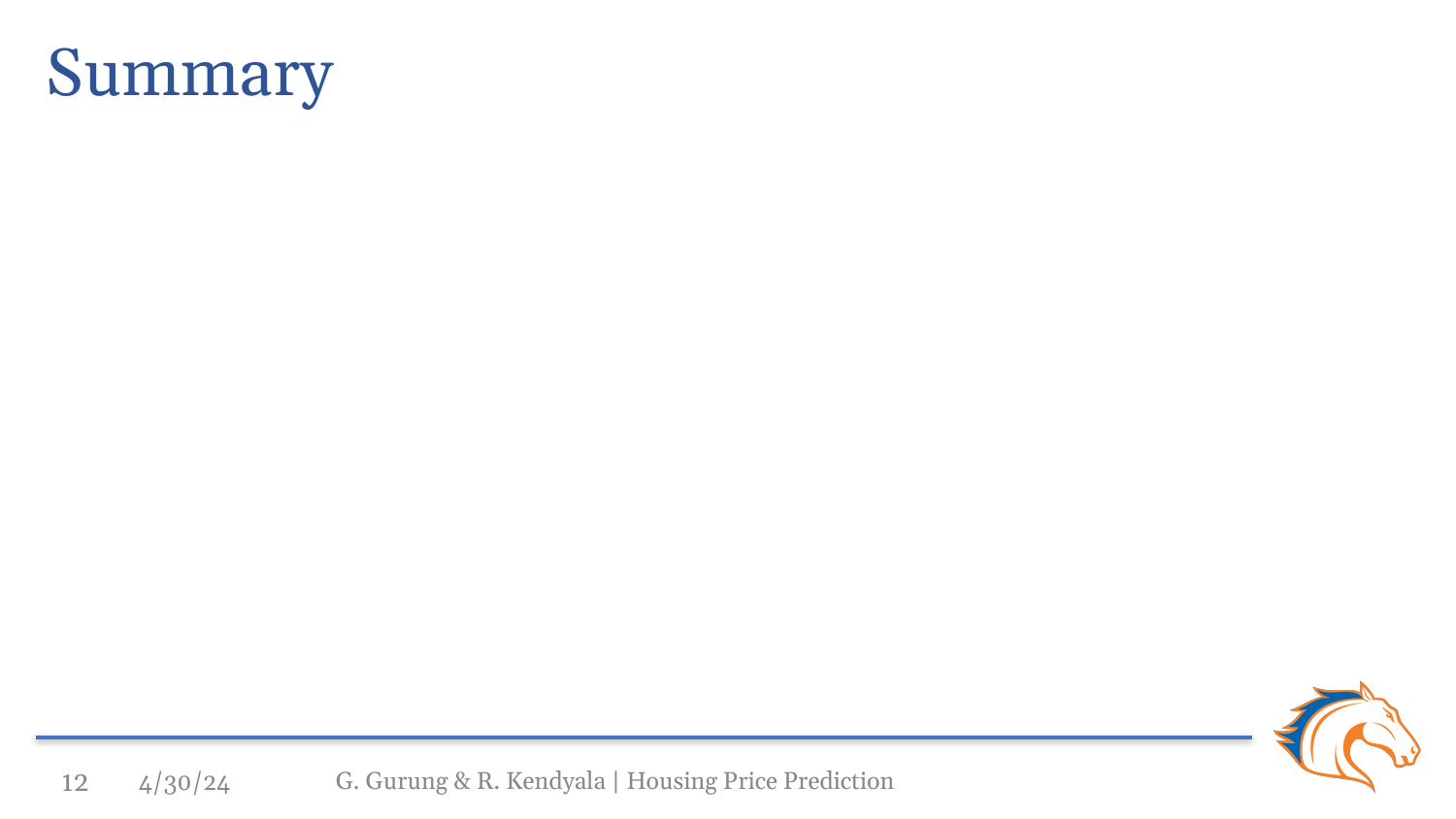

# Summary

12
4/30/24
G. Gurung & R. Kendyala | Housing Price Prediction